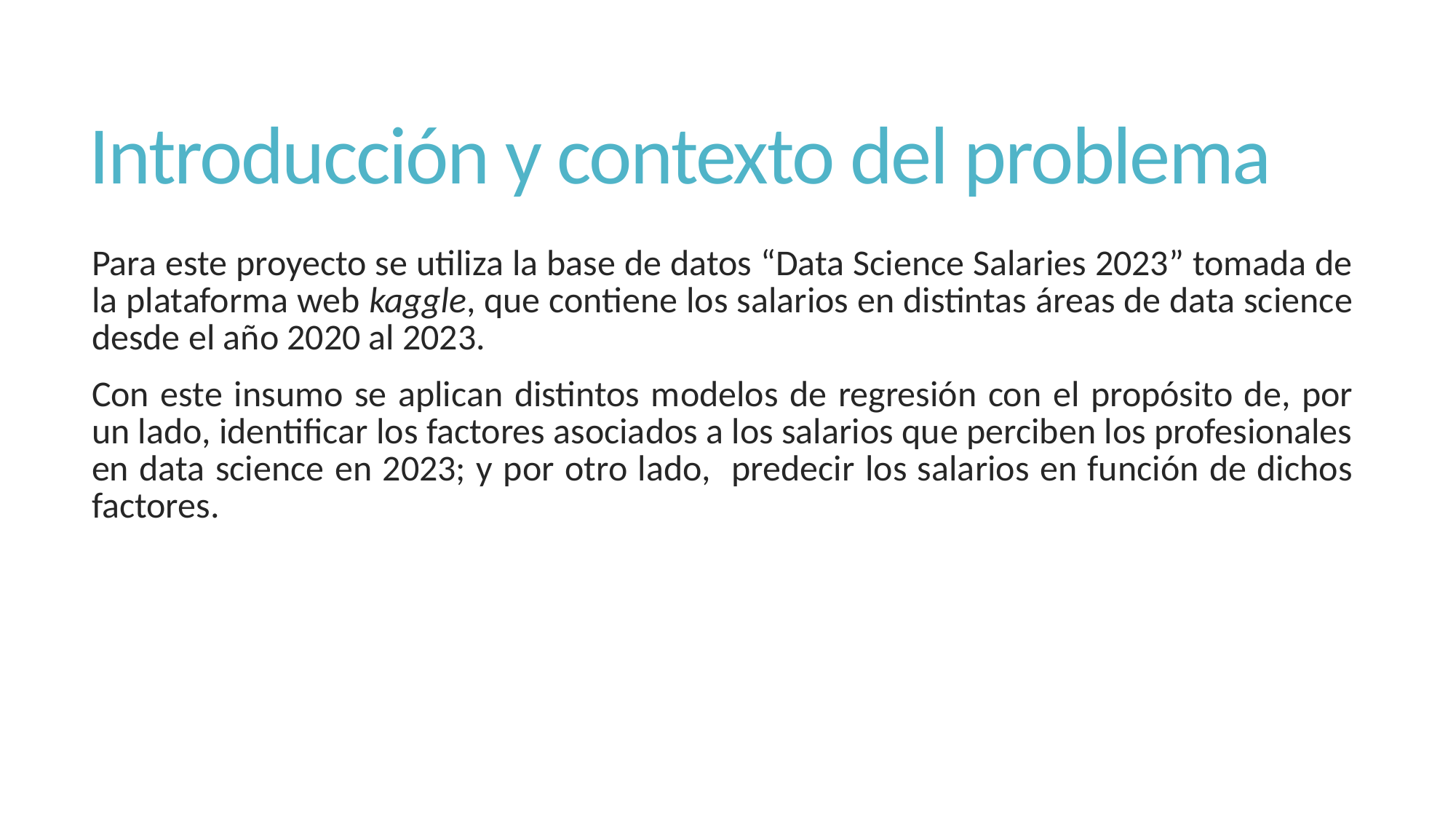

# Introducción y contexto del problema
Para este proyecto se utiliza la base de datos “Data Science Salaries 2023” tomada de la plataforma web kaggle, que contiene los salarios en distintas áreas de data science desde el año 2020 al 2023.
Con este insumo se aplican distintos modelos de regresión con el propósito de, por un lado, identificar los factores asociados a los salarios que perciben los profesionales en data science en 2023; y por otro lado,  predecir los salarios en función de dichos factores.